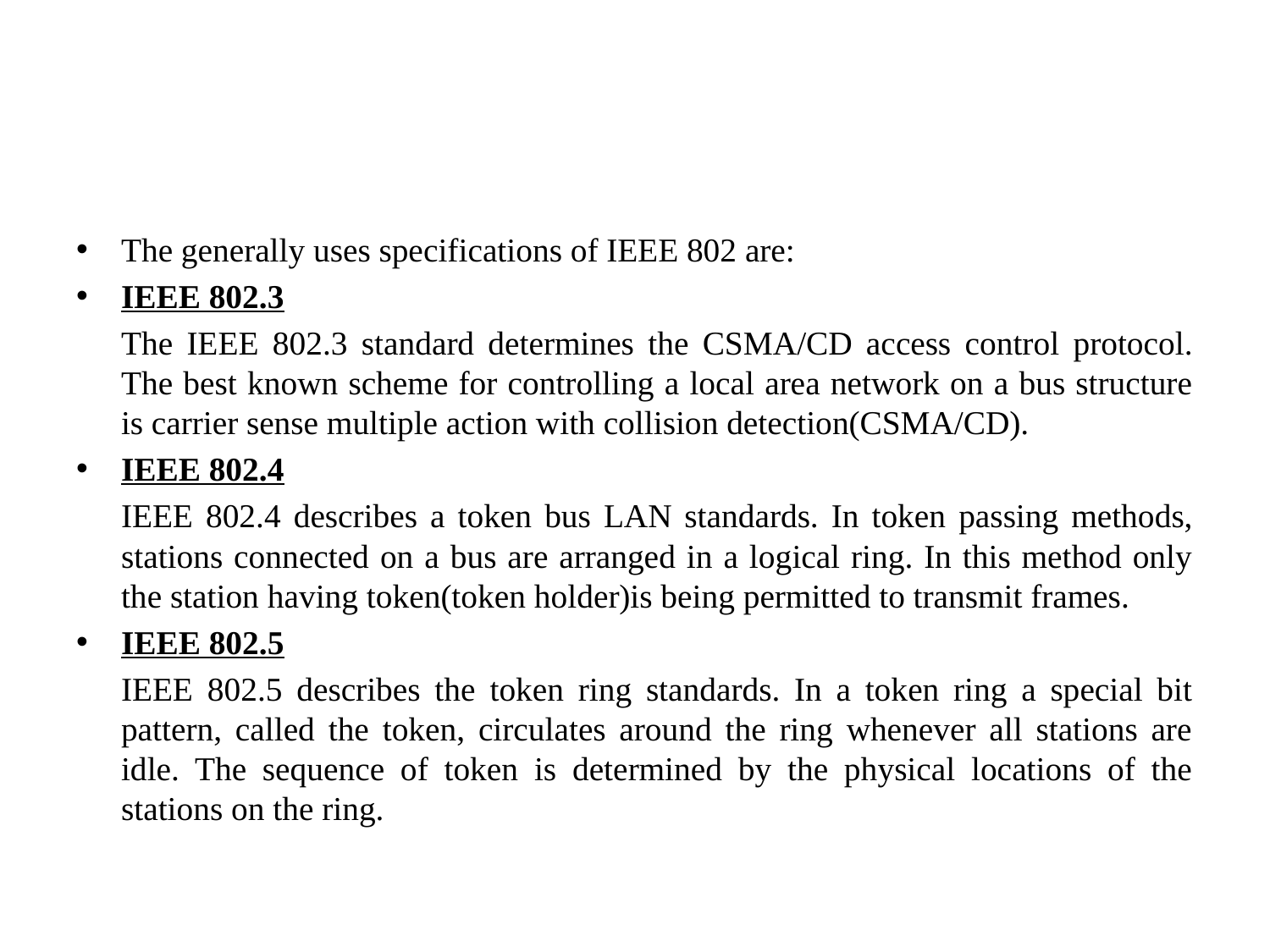

#
The generally uses specifications of IEEE 802 are:
IEEE 802.3
	The IEEE 802.3 standard determines the CSMA/CD access control protocol. The best known scheme for controlling a local area network on a bus structure is carrier sense multiple action with collision detection(CSMA/CD).
IEEE 802.4
	IEEE 802.4 describes a token bus LAN standards. In token passing methods, stations connected on a bus are arranged in a logical ring. In this method only the station having token(token holder)is being permitted to transmit frames.
IEEE 802.5
	IEEE 802.5 describes the token ring standards. In a token ring a special bit pattern, called the token, circulates around the ring whenever all stations are idle. The sequence of token is determined by the physical locations of the stations on the ring.